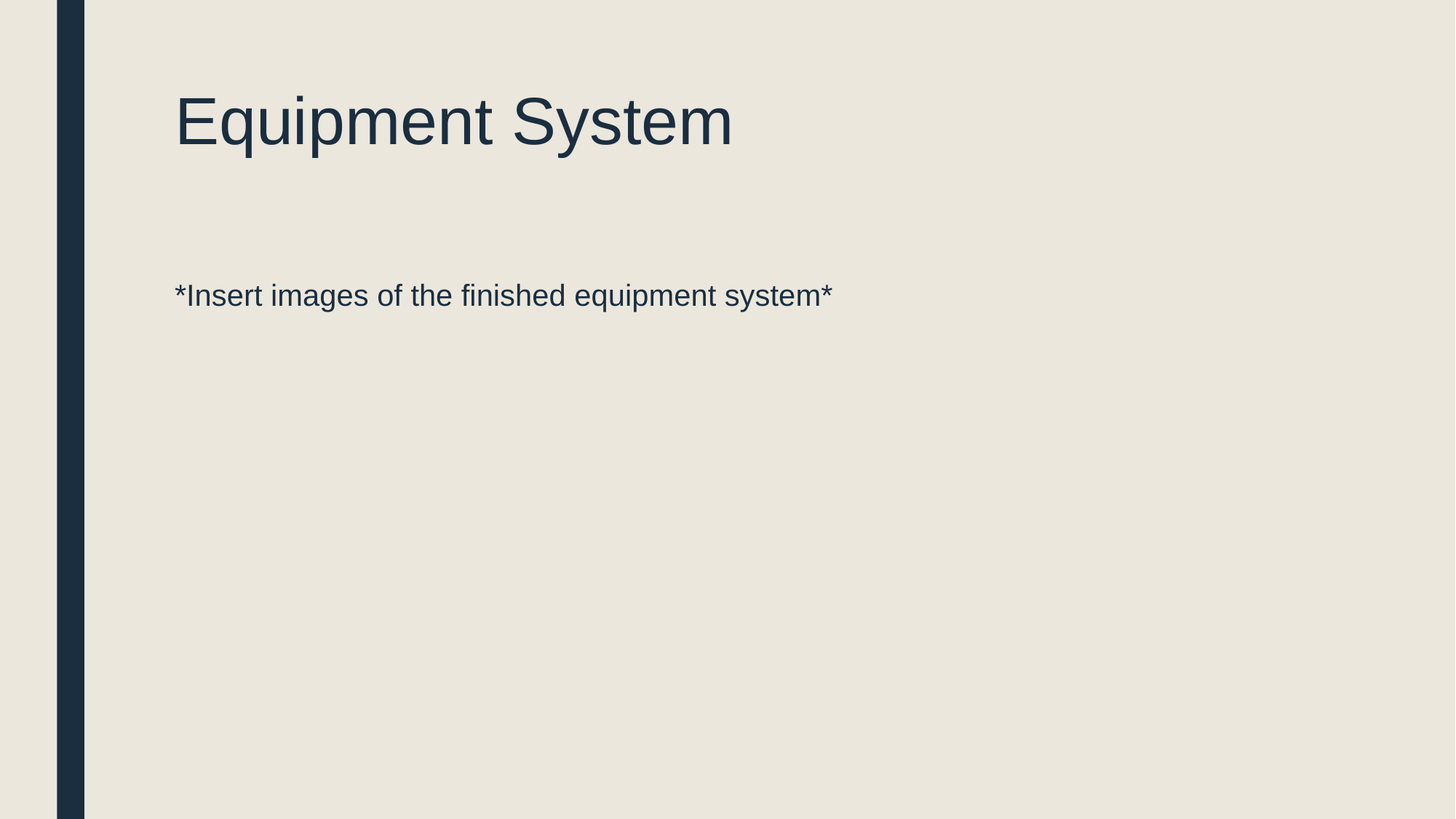

# Equipment System
*Insert images of the finished equipment system*